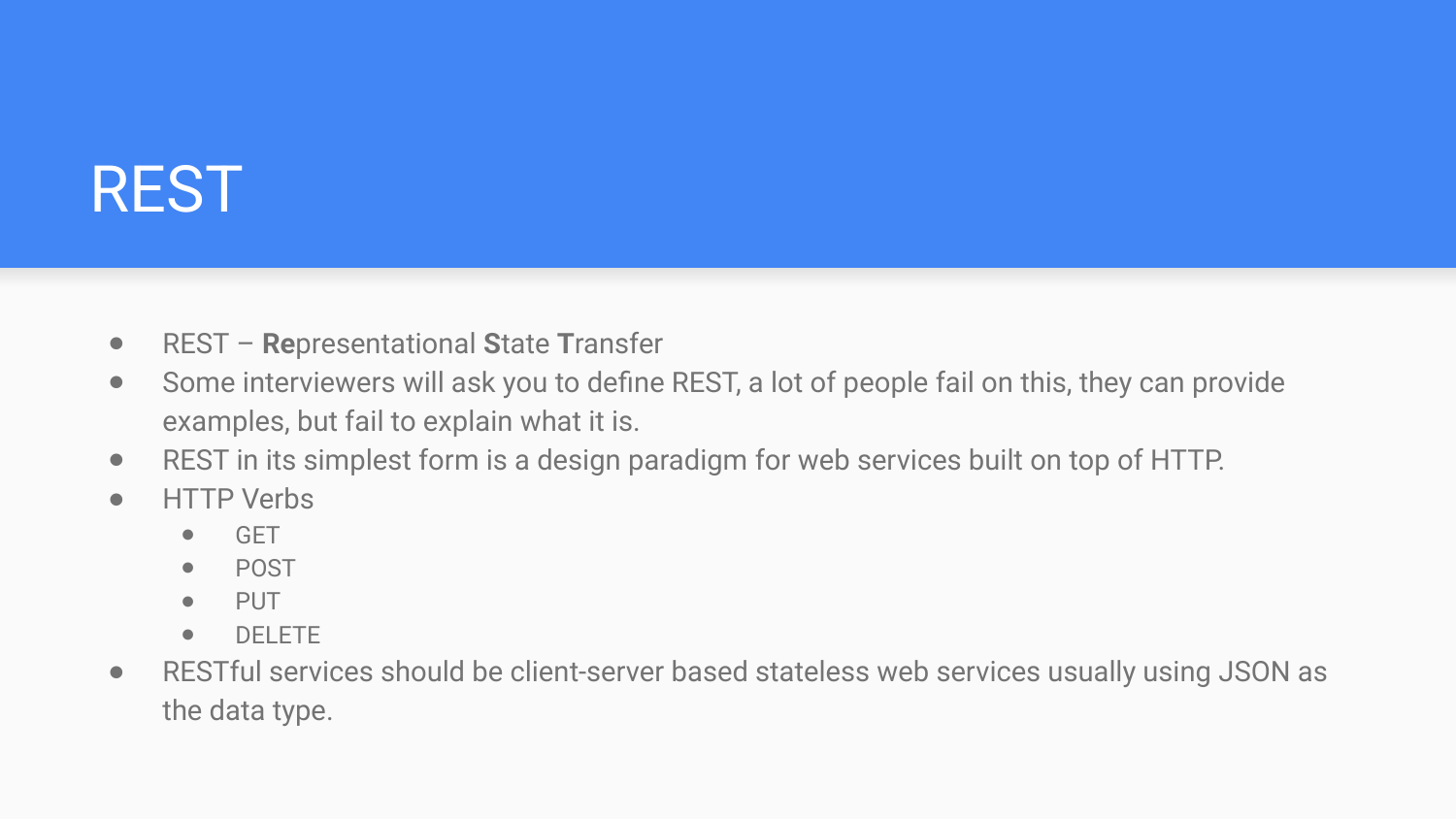

# REST
REST – Representational State Transfer
Some interviewers will ask you to define REST, a lot of people fail on this, they can provide examples, but fail to explain what it is.
REST in its simplest form is a design paradigm for web services built on top of HTTP.
HTTP Verbs
GET
POST
PUT
DELETE
RESTful services should be client-server based stateless web services usually using JSON as the data type.